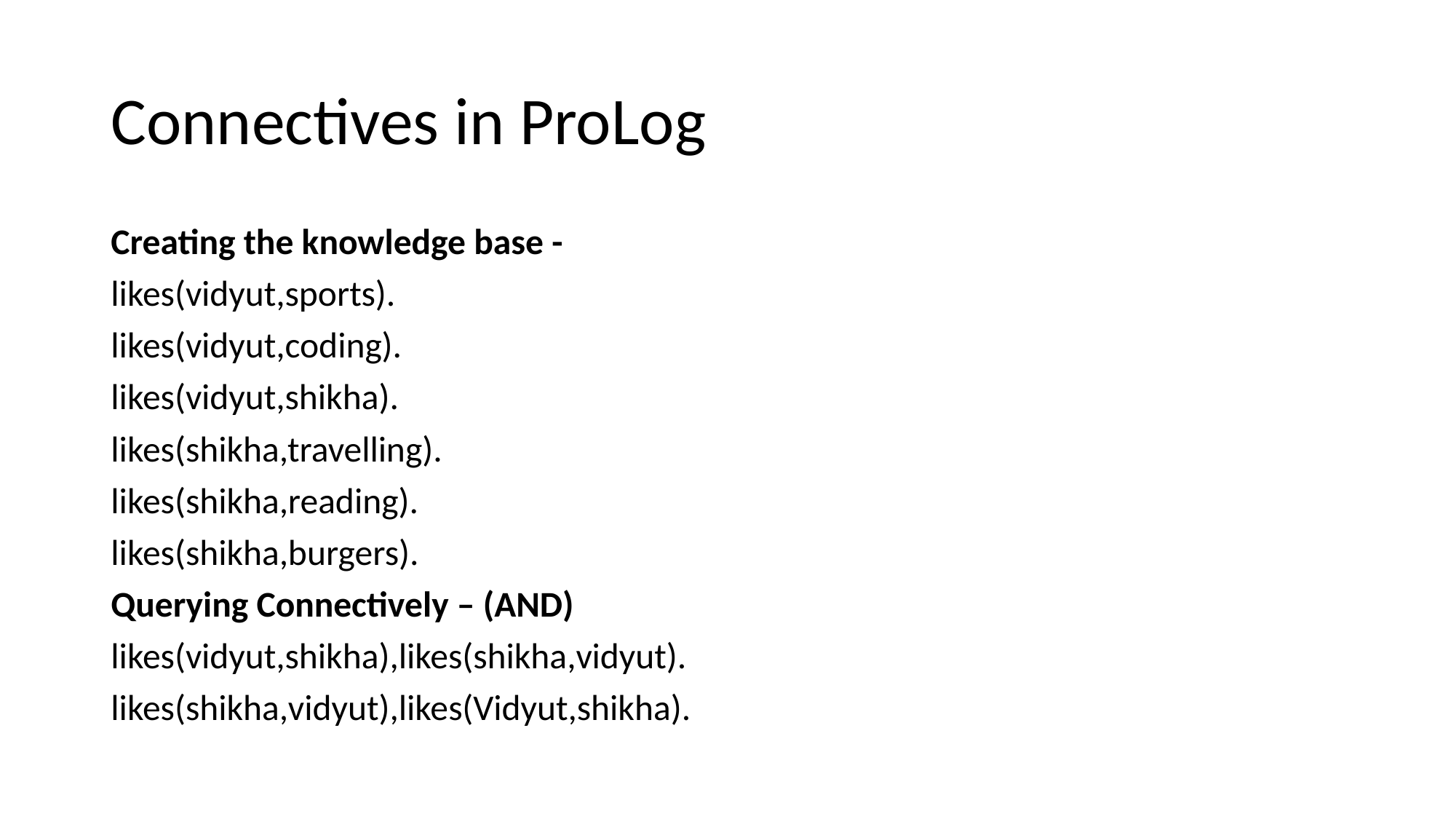

# Connectives in ProLog
Creating the knowledge base -
likes(vidyut,sports).
likes(vidyut,coding).
likes(vidyut,shikha).
likes(shikha,travelling).
likes(shikha,reading).
likes(shikha,burgers).
Querying Connectively – (AND)
likes(vidyut,shikha),likes(shikha,vidyut).
likes(shikha,vidyut),likes(Vidyut,shikha).